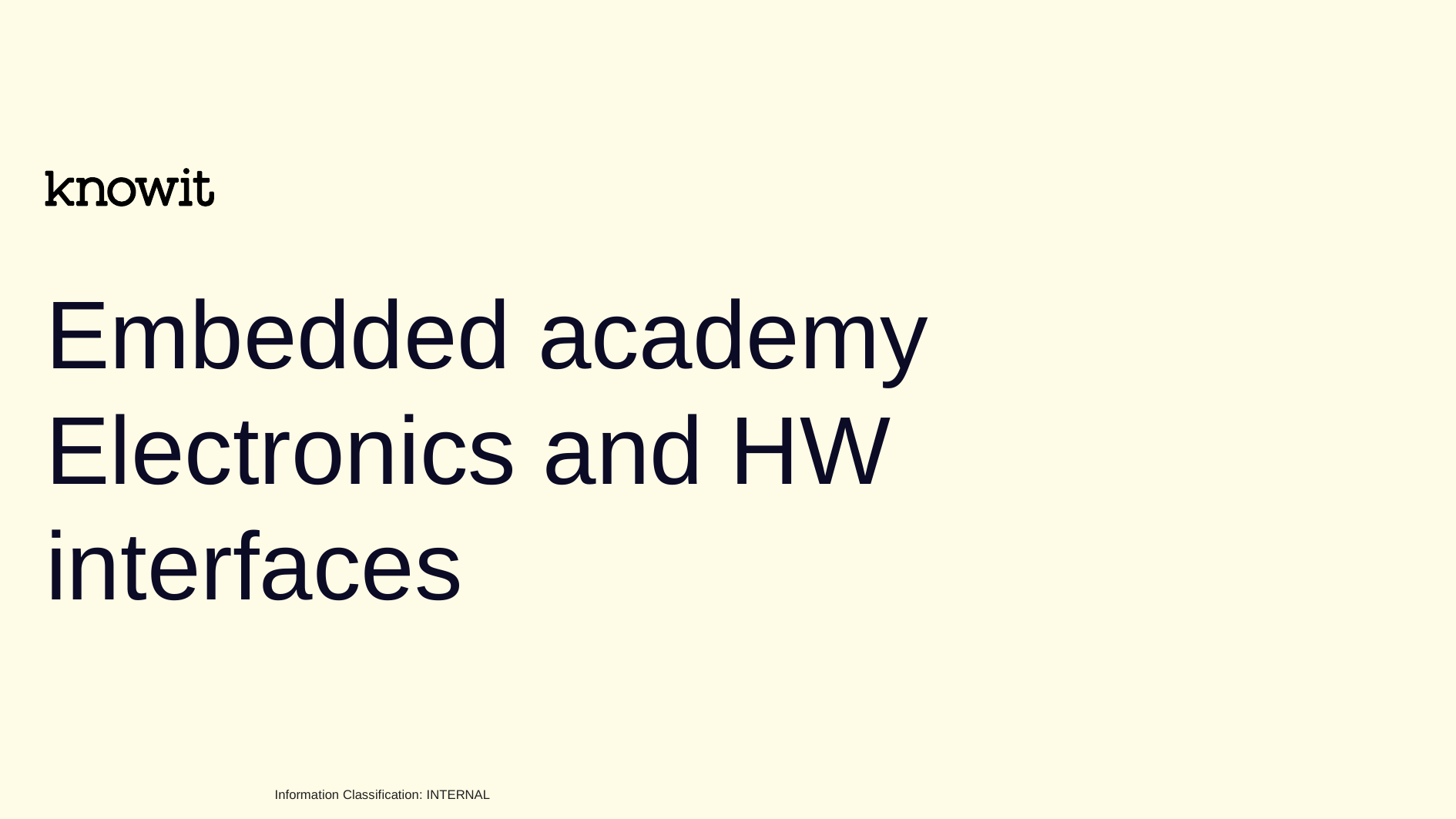

# Embedded academy Electronics and HW interfaces